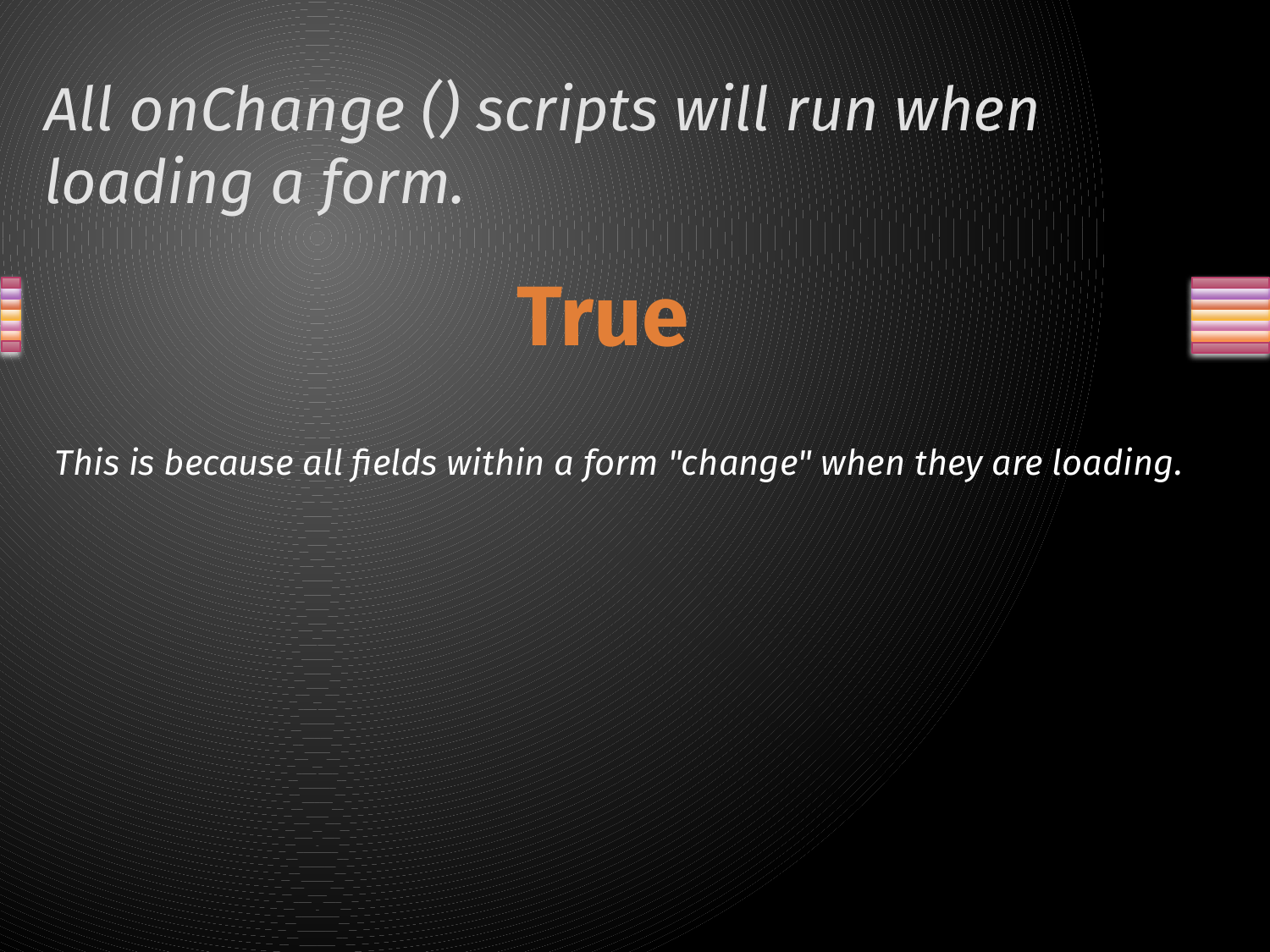

# All onChange () scripts will run when loading a form.
True
This is because all fields within a form "change" when they are loading.